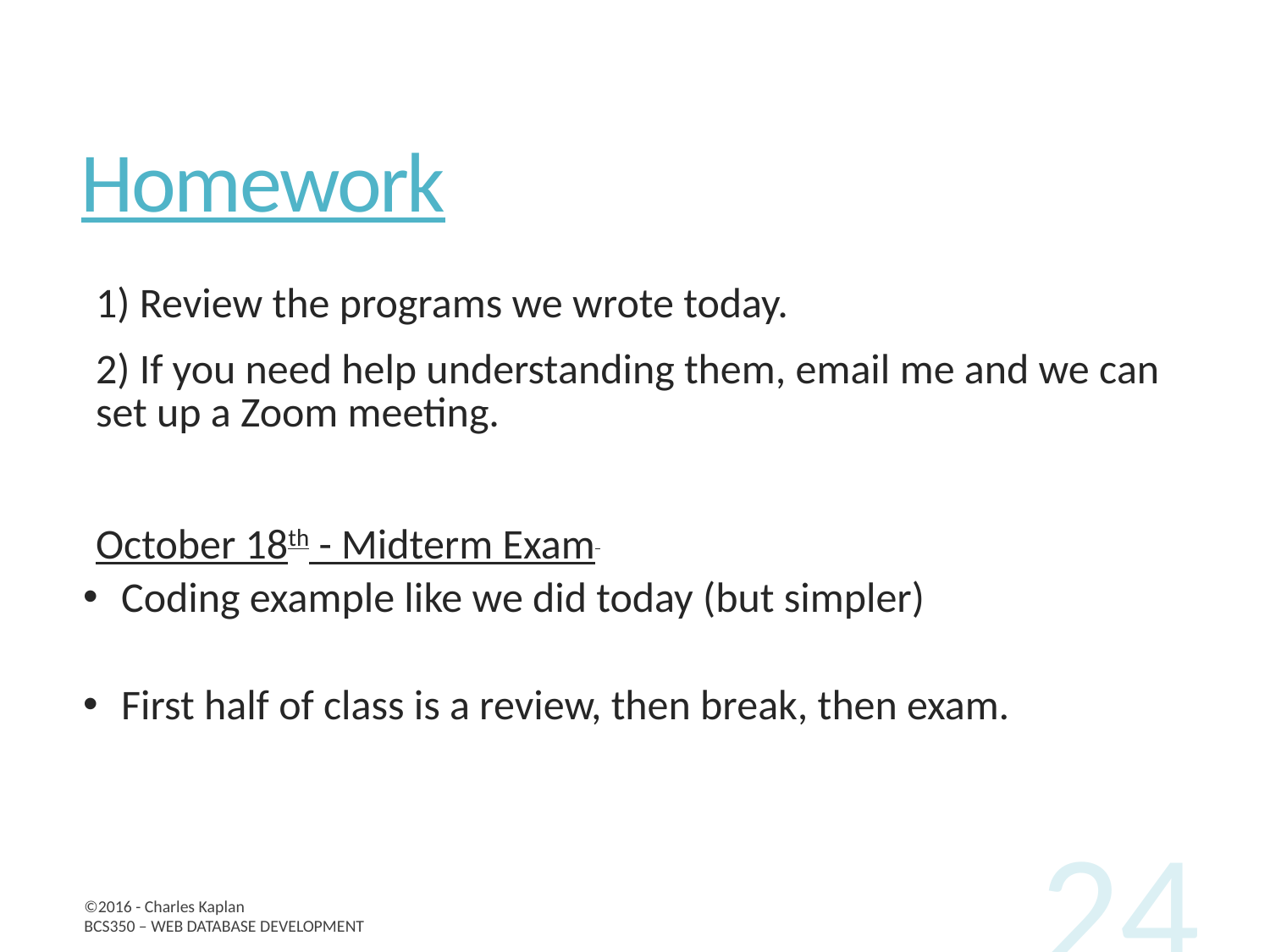

# Homework
1) Review the programs we wrote today.
2) If you need help understanding them, email me and we can set up a Zoom meeting.

October 18th - Midterm Exam
Coding example like we did today (but simpler)

First half of class is a review, then break, then exam.
24
©2016 - Charles Kaplan
BCS350 – Web Database Development